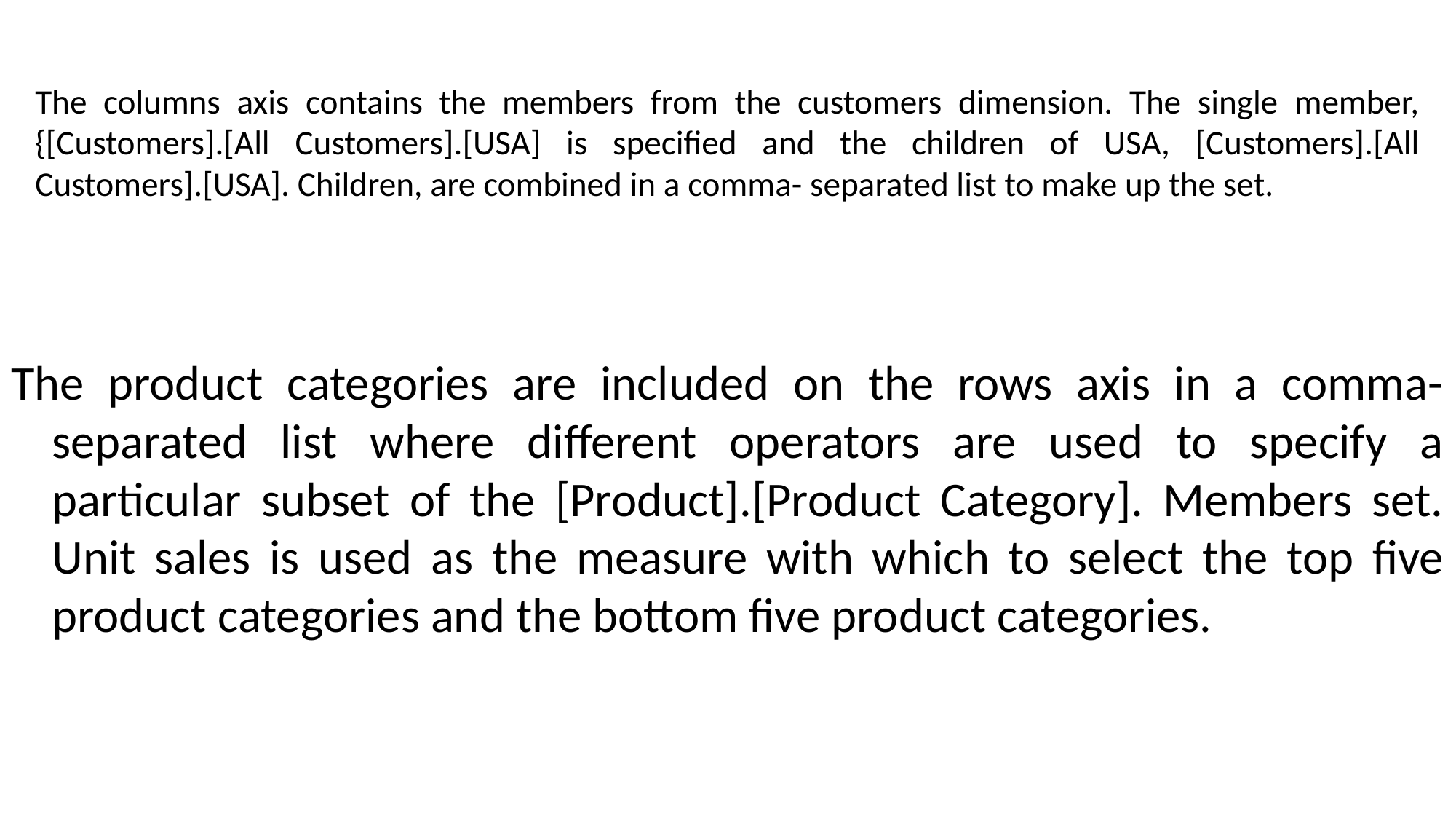

# The columns axis contains the members from the customers dimension. The single member, {[Customers].[All Customers].[USA] is specified and the children of USA, [Customers].[All Customers].[USA]. Children, are combined in a comma- separated list to make up the set.
The product categories are included on the rows axis in a comma-separated list where different operators are used to specify a particular subset of the [Product].[Product Category]. Members set. Unit sales is used as the measure with which to select the top five product categories and the bottom five product categories.